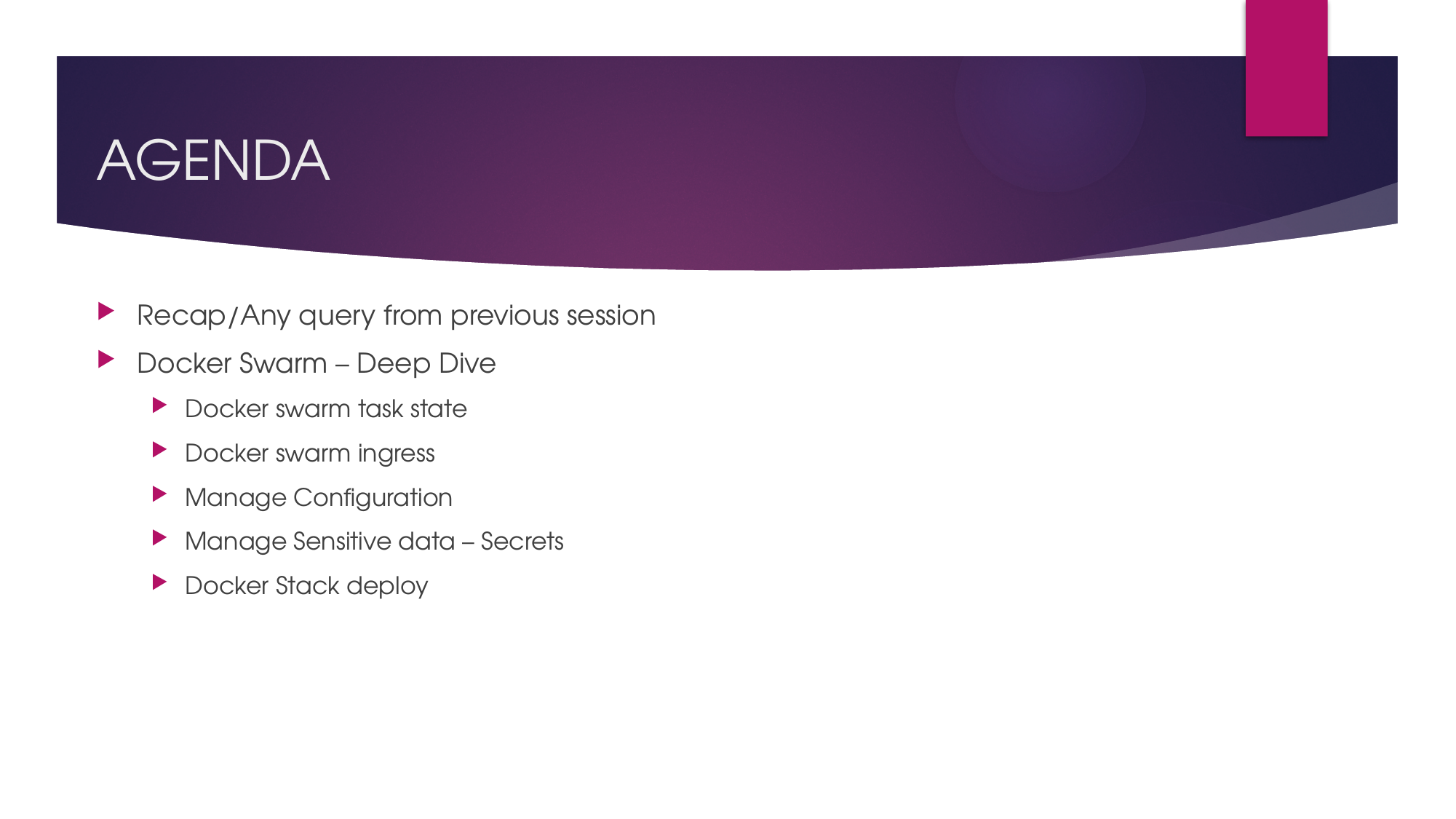

# AGENDA
Recap/Any query from previous session
Docker Swarm – Deep Dive
Docker swarm task state
Docker swarm ingress
Manage Configuration
Manage Sensitive data – Secrets
Docker Stack deploy